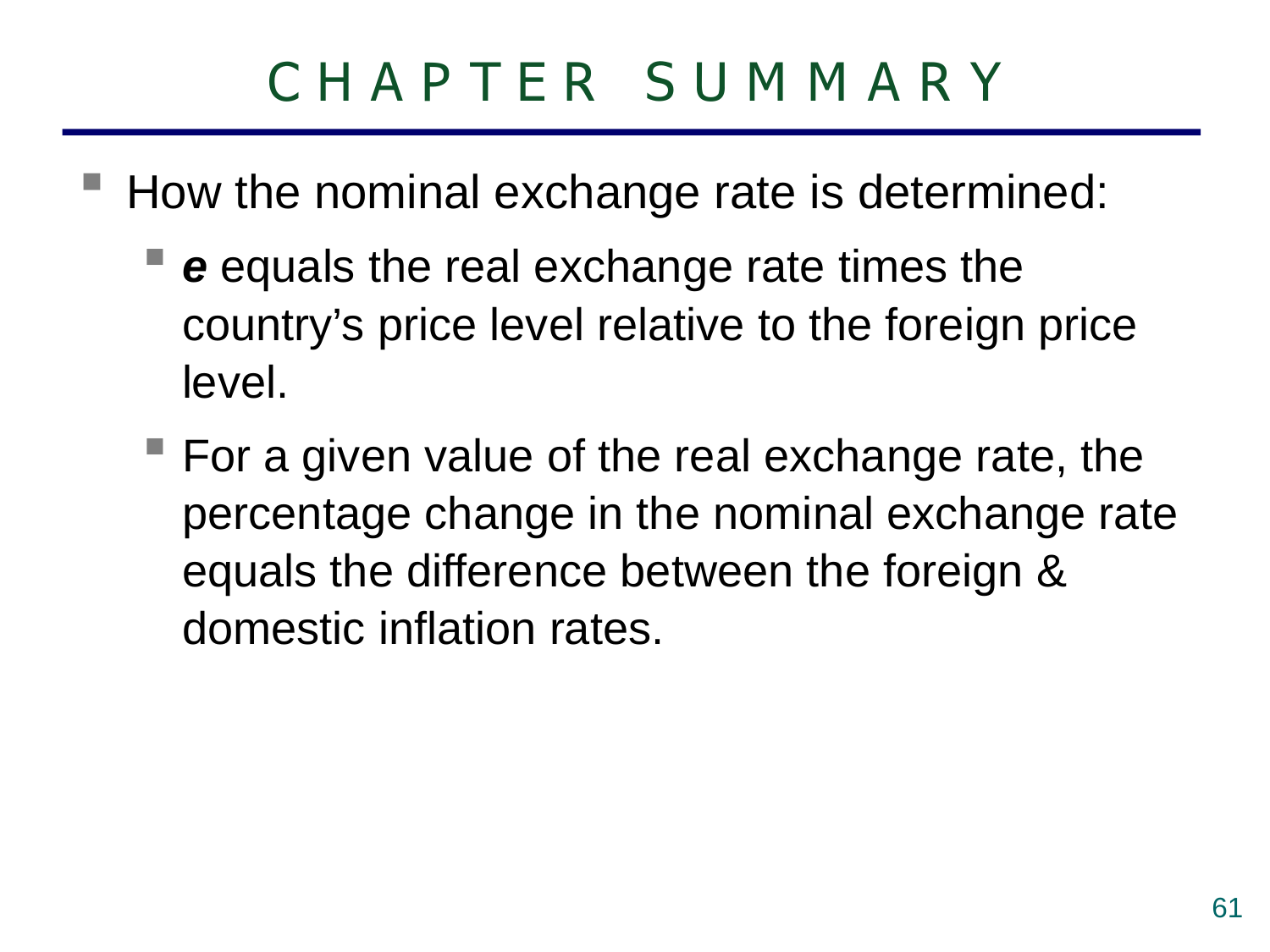

# CHAPTER SUMMARY

How the nominal exchange rate is determined:
e equals the real exchange rate times the country’s price level relative to the foreign price level.
For a given value of the real exchange rate, the percentage change in the nominal exchange rate equals the difference between the foreign & domestic inflation rates.
61